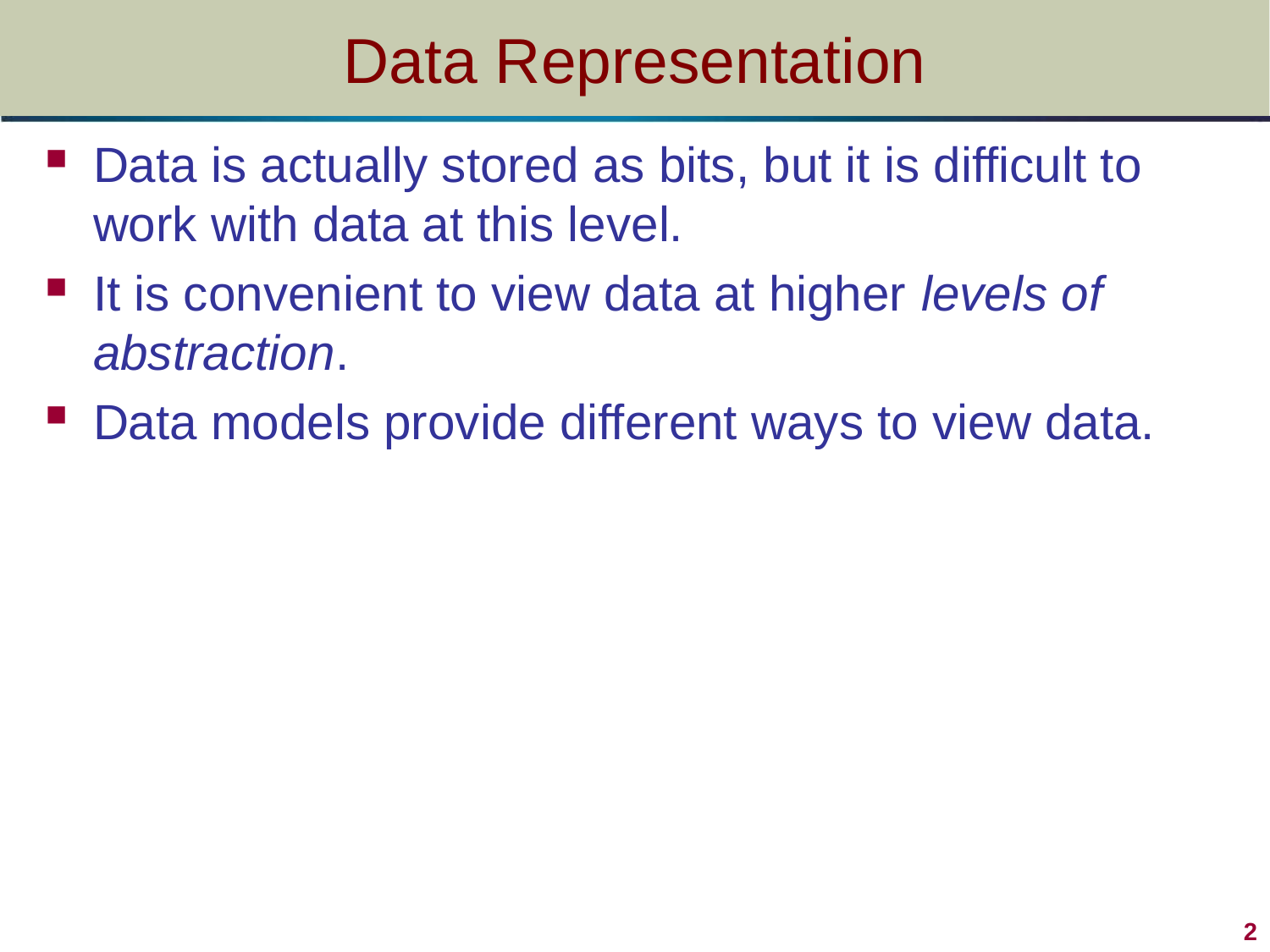

# Data Representation
Data is actually stored as bits, but it is difficult to work with data at this level.
It is convenient to view data at higher levels of abstraction.
Data models provide different ways to view data.

2